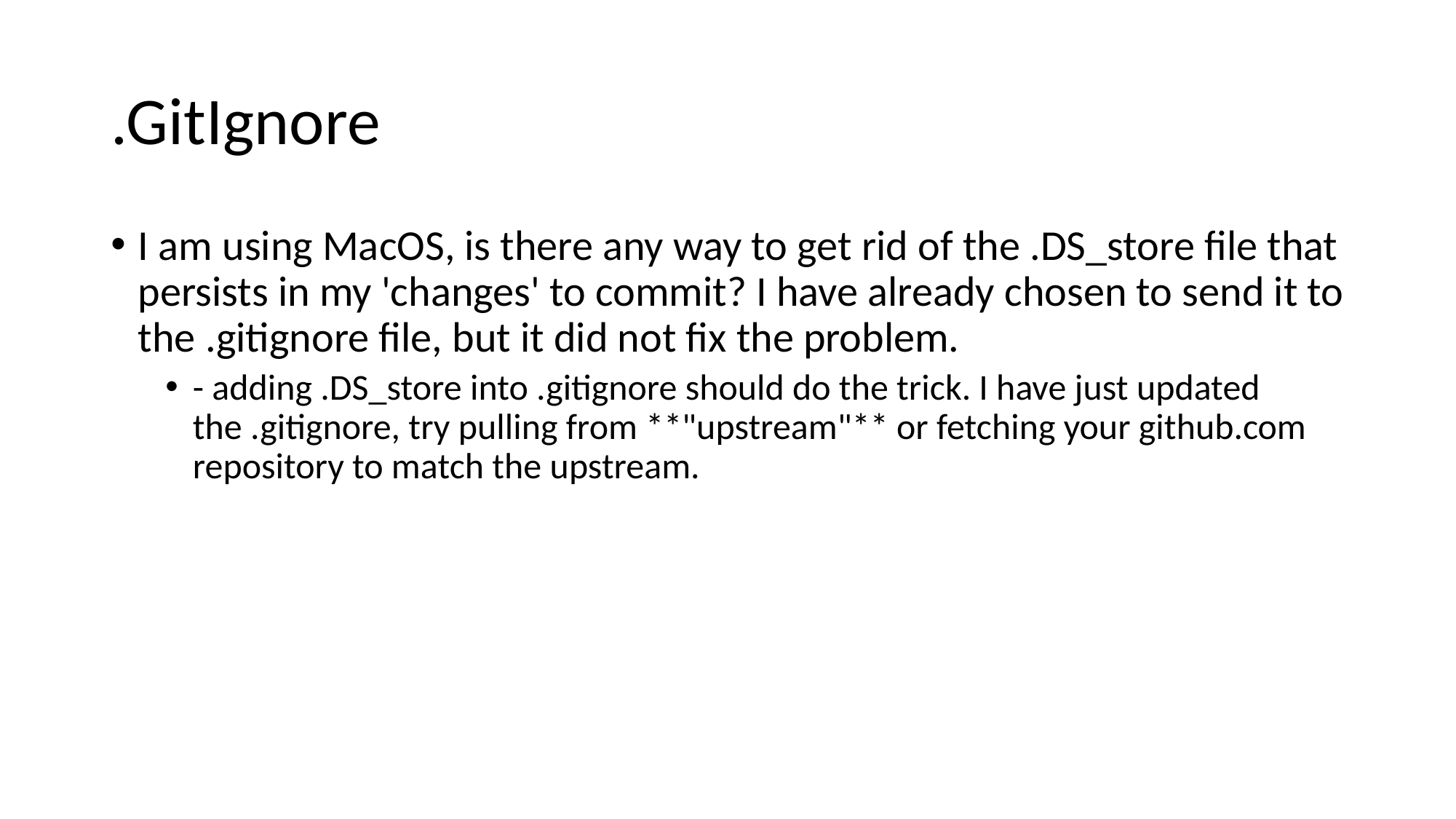

# .GitIgnore
I am using MacOS, is there any way to get rid of the .DS_store file that persists in my 'changes' to commit? I have already chosen to send it to the .gitignore file, but it did not fix the problem.
- adding .DS_store into .gitignore should do the trick. I have just updated the .gitignore, try pulling from **"upstream"** or fetching your github.com repository to match the upstream.